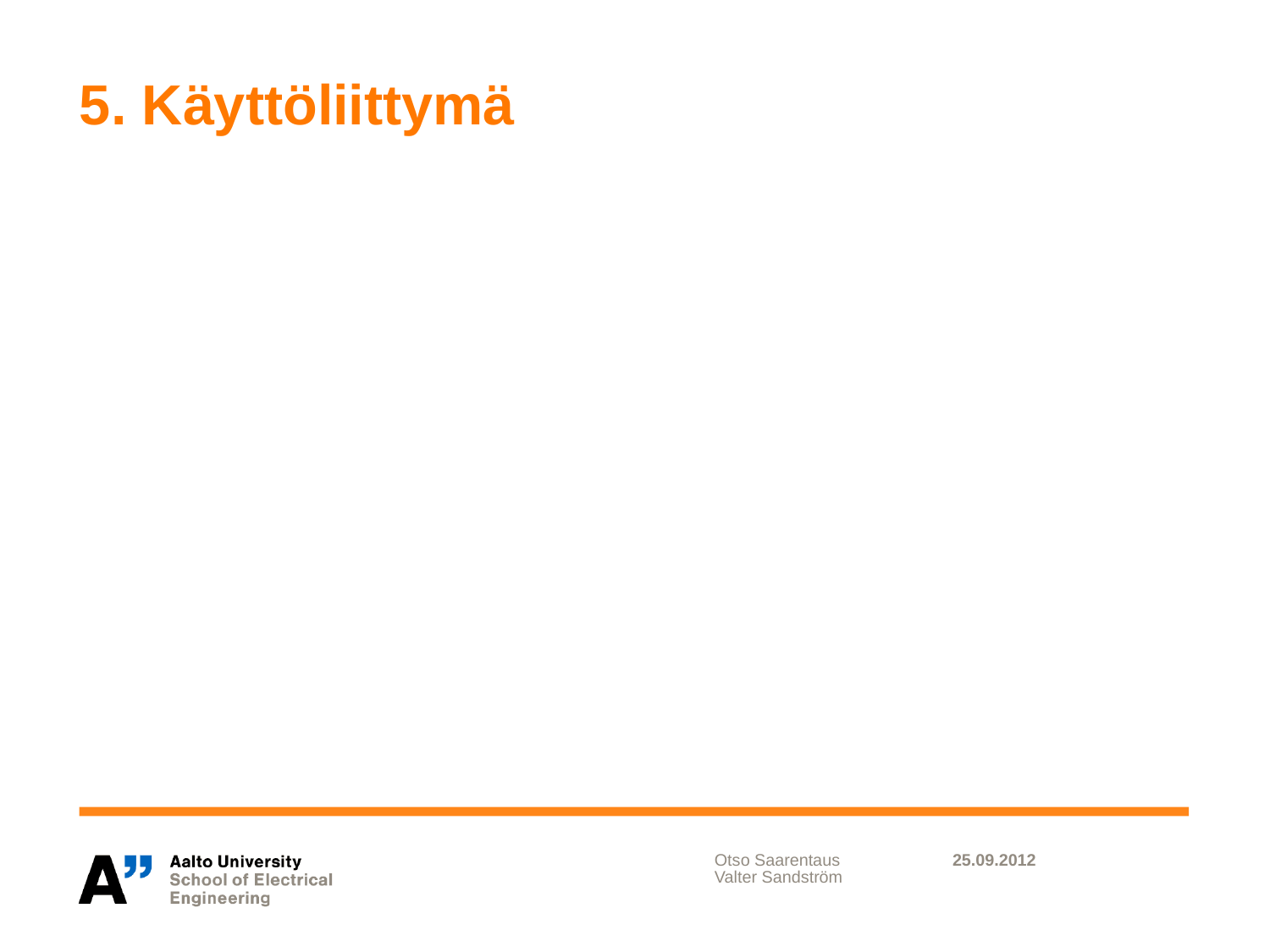

# 5. Käyttöliittymä
Otso Saarentaus
Valter Sandström

25.09.2012